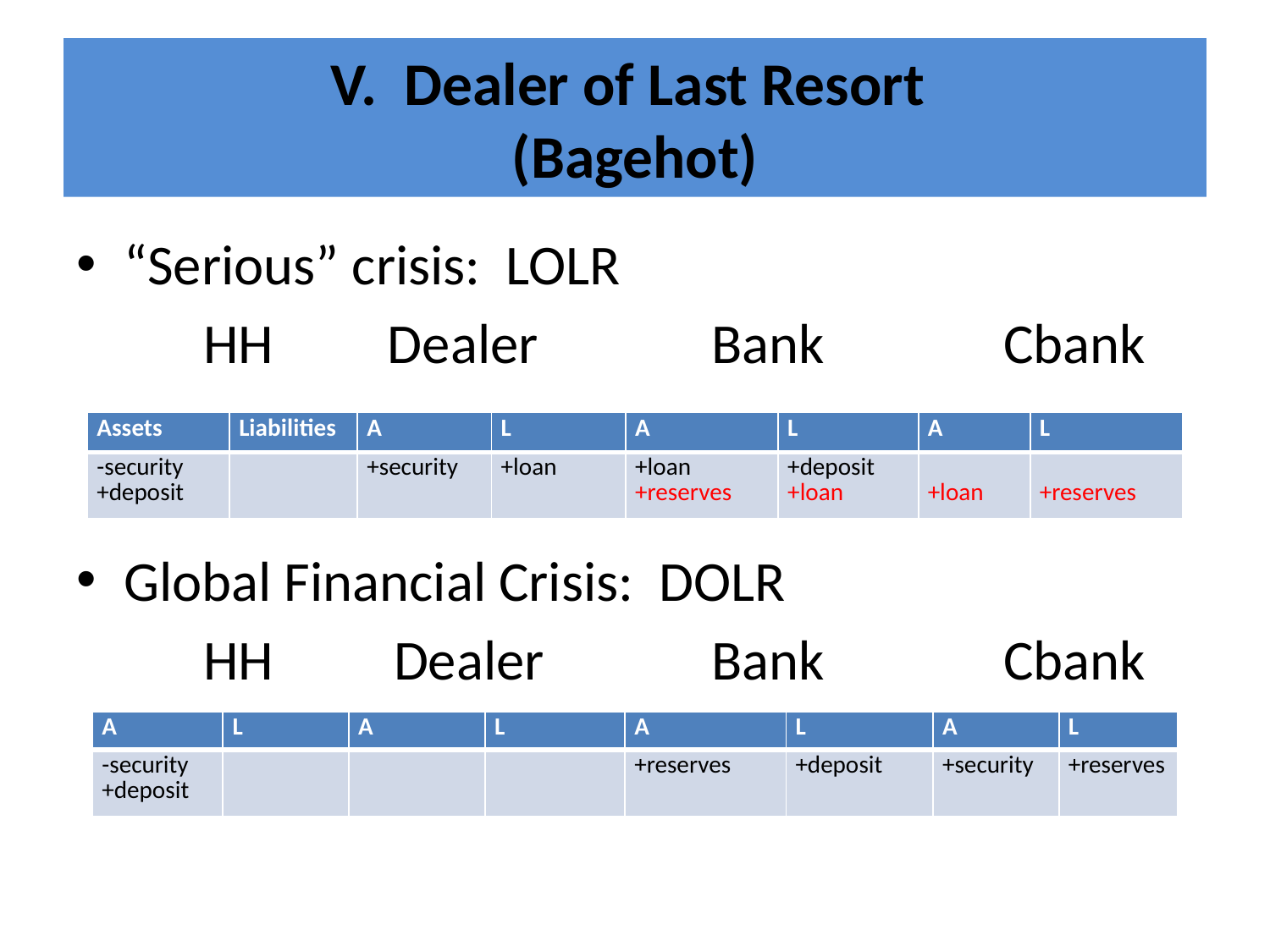

# V.  Dealer of Last Resort (Bagehot)
“Serious” crisis:  LOLR
       	HH         Dealer		Bank		   Cbank

Global Financial Crisis:  DOLR
	HH 	     Dealer 		Bank 		   Cbank

| Assets | Liabilities | A | L | A | L | A | L |
| --- | --- | --- | --- | --- | --- | --- | --- |
| -security +deposit |  | +security | +loan | +loan +reserves | +deposit +loan | +loan | +reserves |
| A | L | A | L | A | L | A | L |
| --- | --- | --- | --- | --- | --- | --- | --- |
| -security +deposit |  |  |  | +reserves | +deposit | +security | +reserves |